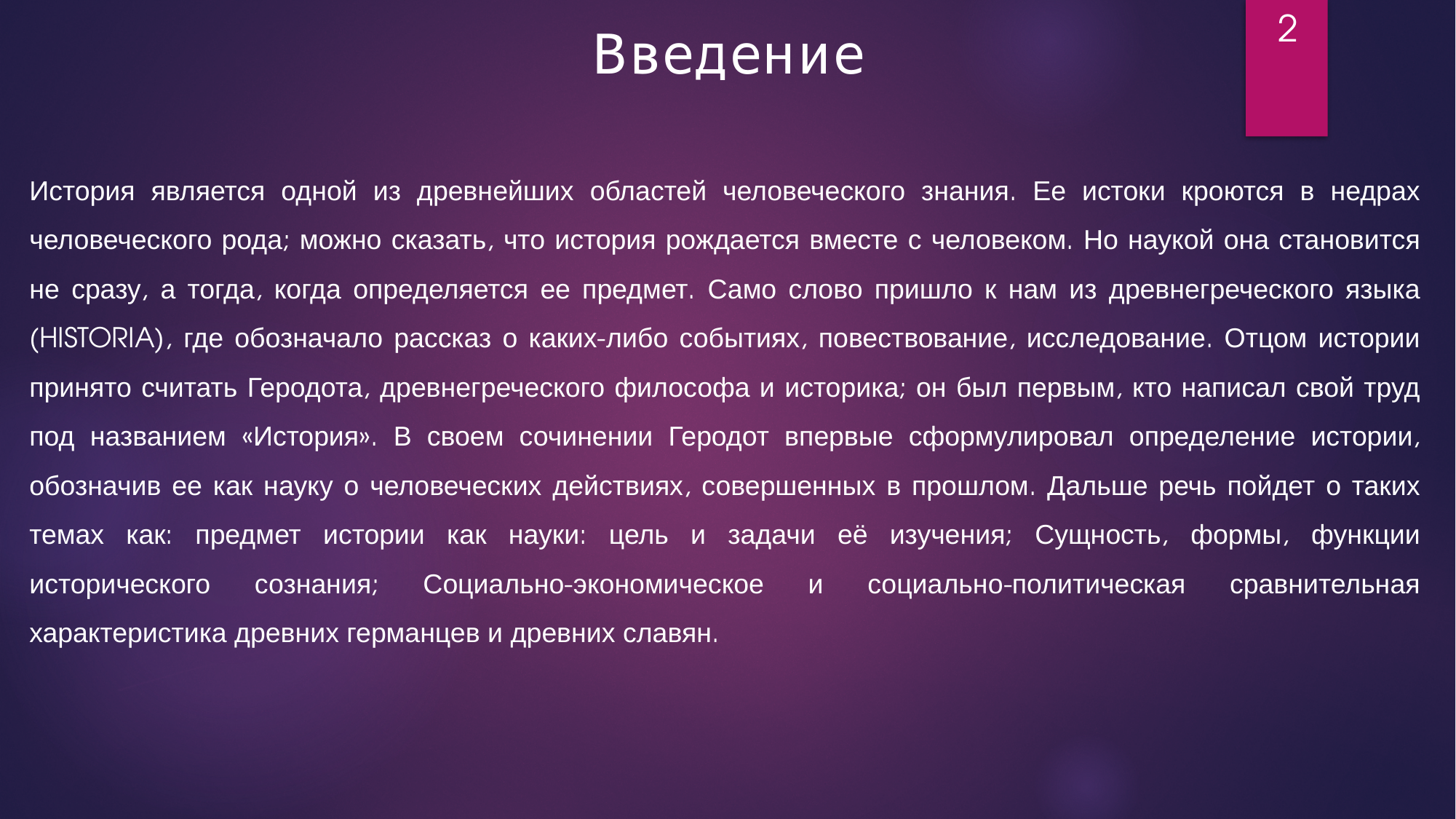

2
Введение

История является одной из древнейших областей человеческого знания. Ее истоки кроются в недрах человеческого рода; можно сказать, что история рождается вместе с человеком. Но наукой она становится не сразу, а тогда, когда определяется ее предмет. Само слово пришло к нам из древнегреческого языка (HISTORIA), где обозначало рассказ о каких-либо событиях, повествование, исследование. Отцом истории принято считать Геродота, древнегреческого философа и историка; он был первым, кто написал свой труд под названием «История». В своем сочинении Геродот впервые сформулировал определение истории, обозначив ее как науку о человеческих действиях, совершенных в прошлом. Дальше речь пойдет о таких темах как: предмет истории как науки: цель и задачи её изучения; Сущность, формы, функции исторического сознания; Социально-экономическое и социально-политическая сравнительная характеристика древних германцев и древних славян.